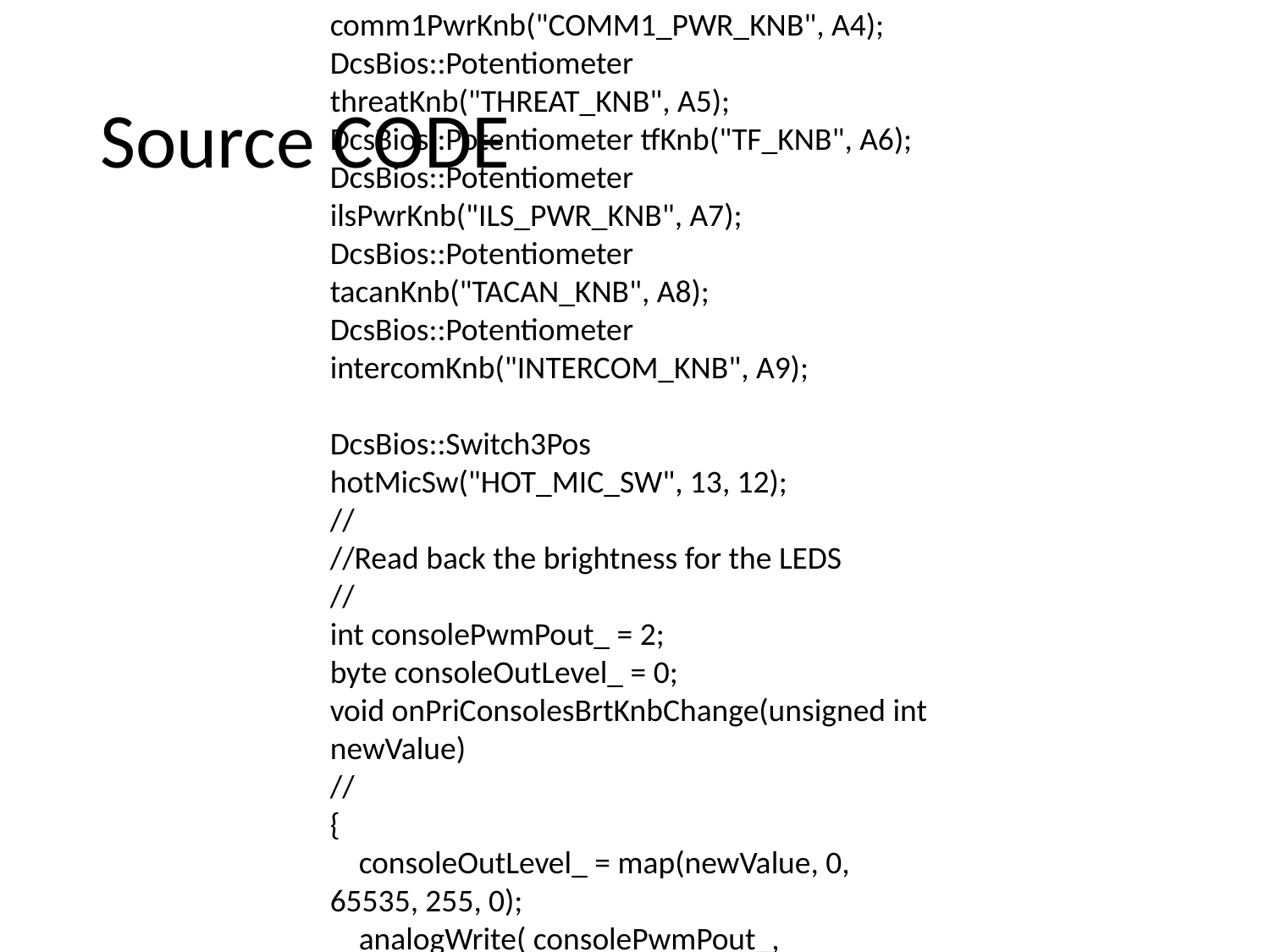

/*
 EnginePanels
 */
#define DCSBIOS_IRQ_SERIAL
#include <Servo.h>

#include "DcsBios.h"

// PUT commands from library
//file:///C:/Users/chris/Saved%20Games/DCS/Scripts/DCS-BIOS/doc/control-reference.html
//

unsigned long previousMillis_ = 0;        // will store last time LED was updated
unsigned int lastUpdateCounter_ = 0;
unsigned int priorUpdateCounter_ = 0;

//Pins for uhf Radio freq and channel
const int uhf_bcd0Pin = 23;
const int uhf_bcd1Pin = 22;
const int uhf_bcd2Pin = 25;
const int uhf_bcd3Pin = 24;
const int numuhfLedLe = 8;
int uhfLedLePin[] = {26,27,28,29,31,30,32,33};
                  //{31,30,27,26,29,28,32,33};

DcsBios::RotaryEncoder uhfChanKnb("UHF_CHAN_KNB", "DEC", "INC", 35, 37);
DcsBios::RotaryEncoder uhfFreq0025Knb("UHF_FREQ_0025_KNB", "DEC", "INC", 51, 53);
DcsBios::RotaryEncoder uhfFreq01Knb("UHF_FREQ_01_KNB", "DEC", "INC", 47, 49);
DcsBios::RotaryEncoder uhfFreq1Knb("UHF_FREQ_1_KNB", "DEC", "INC", 43, 45);
DcsBios::RotaryEncoder uhfFreq10Knb("UHF_FREQ_10_KNB", "DEC", "INC", 39, 41);
DcsBios::Switch3Pos uhfFreq100Knb("UHF_FREQ_100_KNB", 34, 36);
DcsBios::Switch2Pos uhfStatusBtn("UHF_STATUS_BTN", 52);
DcsBios::Switch2Pos uhfTestBtn("UHF_TEST_BTN", 50);
DcsBios::Switch2Pos uhfSquelchSw("UHF_SQUELCH_SW", 7,true);
DcsBios::Switch2Pos uhfToneBtn("UHF_TONE_BTN", 6,true);
const byte uhfFuncKnbPins[4] = {38, 40, 42, 44};
DcsBios::SwitchMultiPos uhfFuncKnb("UHF_FUNC_KNB", uhfFuncKnbPins, 4);

DcsBios::Switch3Pos uhfModeKnb("UHF_MODE_KNB", 46, 48);
DcsBios::Potentiometer uhfVolKnb("UHF_VOL_KNB", A0);
//audio Panel
DcsBios::Switch3Pos comm1ModeKnb("COMM1_MODE_KNB", 8, 9);
DcsBios::Switch3Pos comm2ModeKnb("COMM2_MODE_KNB", 10, 11);
DcsBios::Potentiometer mslKnb("MSL_KNB", A1);
DcsBios::Potentiometer secVoiceKnb("SEC_VOICE_KNB", A2);
DcsBios::Potentiometer comm2PwrKnb("COMM2_PWR_KNB", A3);
DcsBios::Potentiometer comm1PwrKnb("COMM1_PWR_KNB", A4);
DcsBios::Potentiometer threatKnb("THREAT_KNB", A5);
DcsBios::Potentiometer tfKnb("TF_KNB", A6);
DcsBios::Potentiometer ilsPwrKnb("ILS_PWR_KNB", A7);
DcsBios::Potentiometer tacanKnb("TACAN_KNB", A8);
DcsBios::Potentiometer intercomKnb("INTERCOM_KNB", A9);

DcsBios::Switch3Pos hotMicSw("HOT_MIC_SW", 13, 12);
//
//Read back the brightness for the LEDS
//
int consolePwmPout_ = 2;
byte consoleOutLevel_ = 0;
void onPriConsolesBrtKnbChange(unsigned int newValue)
//
{
    consoleOutLevel_ = map(newValue, 0, 65535, 255, 0);
    analogWrite( consolePwmPout_, consoleOutLevel_); //pwm to drive the lights
}
DcsBios::IntegerBuffer priConsolesBrtKnbBuffer(0x440e, 0xffff, 0, onPriConsolesBrtKnbChange);

//
//Sync the game with the buttons
//
void PollAllControls()
{
    uhfFreq100Knb.pollInputCurrent();
    uhfSquelchSw.pollInputCurrent();
    uhfToneBtn.pollInputCurrent();
    uhfFuncKnb.pollInputCurrent();

    uhfModeKnb.pollInputCurrent();
    comm1ModeKnb.pollInputCurrent();
    comm2ModeKnb.pollInputCurrent();
    hotMicSw.pollInputCurrent();

    uhfVolKnb.pollInputCurrent();
//audio Panel
    comm1ModeKnb.pollInputCurrent();
    comm2ModeKnb.pollInputCurrent();
    mslKnb.pollInputCurrent();
    secVoiceKnb.pollInputCurrent();
    comm2PwrKnb.pollInputCurrent();
    comm1PwrKnb.pollInputCurrent();
    threatKnb.pollInputCurrent();
    tfKnb.pollInputCurrent();
    ilsPwrKnb.pollInputCurrent();
    tacanKnb.pollInputCurrent();
    intercomKnb.pollInputCurrent();

}

//
//This is the update counter, we can use this to force a sync between buttons and game
//
void onUpdateCounterChange(unsigned int newValue)
{
    if (newValue%25 == 0)
    {
        PollAllControls();
    }
    lastUpdateCounter_ = newValue;
}
DcsBios::IntegerBuffer UpdateCounterBuffer(0xfffe, 0x00ff, 0, onUpdateCounterChange);

void timeoutlightsOut( )
{
       consoleOutLevel_ = 255;
       analogWrite( consolePwmPout_, consoleOutLevel_); //pwm to drive the lights

       //Turn off uhf radio displays
       for (int thisLed = 0; thisLed < numuhfLedLe; thisLed++)
       {
          setUhfLedValue(thisLed, -1);
       }

 }

/*
 *
 *   UHF RADIO LEDS
 *
 *
 */

int numCharToInt(char ledChar)
{
    if (ledChar == '0') { return 0; }
    if (ledChar == '1') { return 1; }
    if (ledChar == '2') { return 2; }
    if (ledChar == '3') { return 3; }
    if (ledChar == '4') { return 4; }
    if (ledChar == '5') { return 5; }
    if (ledChar == '6') { return 6; }
    if (ledChar == '7') { return 7; }
    if (ledChar == '8') { return 8; }
    if (ledChar == '9') { return 9; }
    if (ledChar == '*') { return 8; } //Test

    //Else
    return -1;
}

void setupUhfLED()
{
 //uhf LEDS
  pinMode(uhf_bcd0Pin, OUTPUT);
  pinMode(uhf_bcd1Pin, OUTPUT);
  pinMode(uhf_bcd2Pin, OUTPUT);
  pinMode(uhf_bcd3Pin, OUTPUT);

  //set direction of nLE (inverted)
  for (int thisLed = 0; thisLed < numuhfLedLe; thisLed++)
  {
    pinMode(uhfLedLePin[thisLed], OUTPUT);
    digitalWrite(uhfLedLePin[thisLed], HIGH); //disable LE
  }
  //set defualt value
  for (int thisLed = 0; thisLed < numuhfLedLe; thisLed++)
  {
    setUhfLedValue(thisLed, thisLed);
  }
}

void setUhfLedValue(int ledNum, int value)
{
    //Sets the bcd then sets the latch enable
    if (bitRead(value, 0))
    {
       digitalWrite(uhf_bcd0Pin, HIGH);
    } else {
      digitalWrite(uhf_bcd0Pin, LOW);
    }
    if (bitRead(value, 1))
    {
       digitalWrite(uhf_bcd1Pin, HIGH);
    } else {
      digitalWrite(uhf_bcd1Pin, LOW);
    }
    if (bitRead(value, 2))
    {
       digitalWrite(uhf_bcd2Pin, HIGH);
    } else {
      digitalWrite(uhf_bcd2Pin, LOW);
    }
    if (bitRead(value, 3))
    {
       digitalWrite(uhf_bcd3Pin, HIGH);
    } else {
      digitalWrite(uhf_bcd3Pin, LOW);
    }

    //set the proper latch enable
    for (int thisLed = 0; thisLed < numuhfLedLe; thisLed++)
    {
      if (ledNum == thisLed)
      {
        digitalWrite(uhfLedLePin[thisLed], LOW);
        digitalWrite(uhfLedLePin[thisLed], HIGH);
      }
    }
}

void onUhfFreqDispChange(char* newValue)
{
    //get each char
    setUhfLedValue(0,numCharToInt(newValue[6]));
    setUhfLedValue(1,numCharToInt(newValue[5]));
    setUhfLedValue(2,numCharToInt(newValue[4]));
    //decimal
    setUhfLedValue(3,numCharToInt(newValue[2]));
    setUhfLedValue(4,numCharToInt(newValue[1]));
    setUhfLedValue(5,numCharToInt(newValue[0]));

}
DcsBios::StringBuffer<7> uhfFreqDispBuffer(0x4590, onUhfFreqDispChange);

void onUhfChanDispChange(char* newValue) {
     setUhfLedValue(6,numCharToInt(newValue[0]));
     setUhfLedValue(7,numCharToInt(newValue[1]));
}
DcsBios::StringBuffer<2> uhfChanDispBuffer(0x458e, onUhfChanDispChange);

/*
 *
 *   MAIN FUNCTIONS
 *
 *
 */

//
//  Main Functions
//
void setup()
{

  pinMode(consolePwmPout_, OUTPUT); //for the backlight
  analogWrite( consolePwmPout_, consoleOutLevel_); //pwm to drive the lights
  DcsBios::setup();
  PollAllControls(); //sync the buttons at start

  //for the uhf leds
  setupUhfLED();

 }

void loop() {
  DcsBios::loop();

  //This code checks eveyr 10 seconds to see if DCS is still locked and turns off the LEDS
  unsigned long currentMillis = millis();
  if (currentMillis - previousMillis_ >= 10e3)
  {
    // save the last time you blinked the LED
    previousMillis_ = currentMillis;
    if (lastUpdateCounter_ == priorUpdateCounter_) //We havnt gotten any new data
    {
      timeoutlightsOut();
    }
    priorUpdateCounter_ = lastUpdateCounter_;
  }

}
# Source CODE